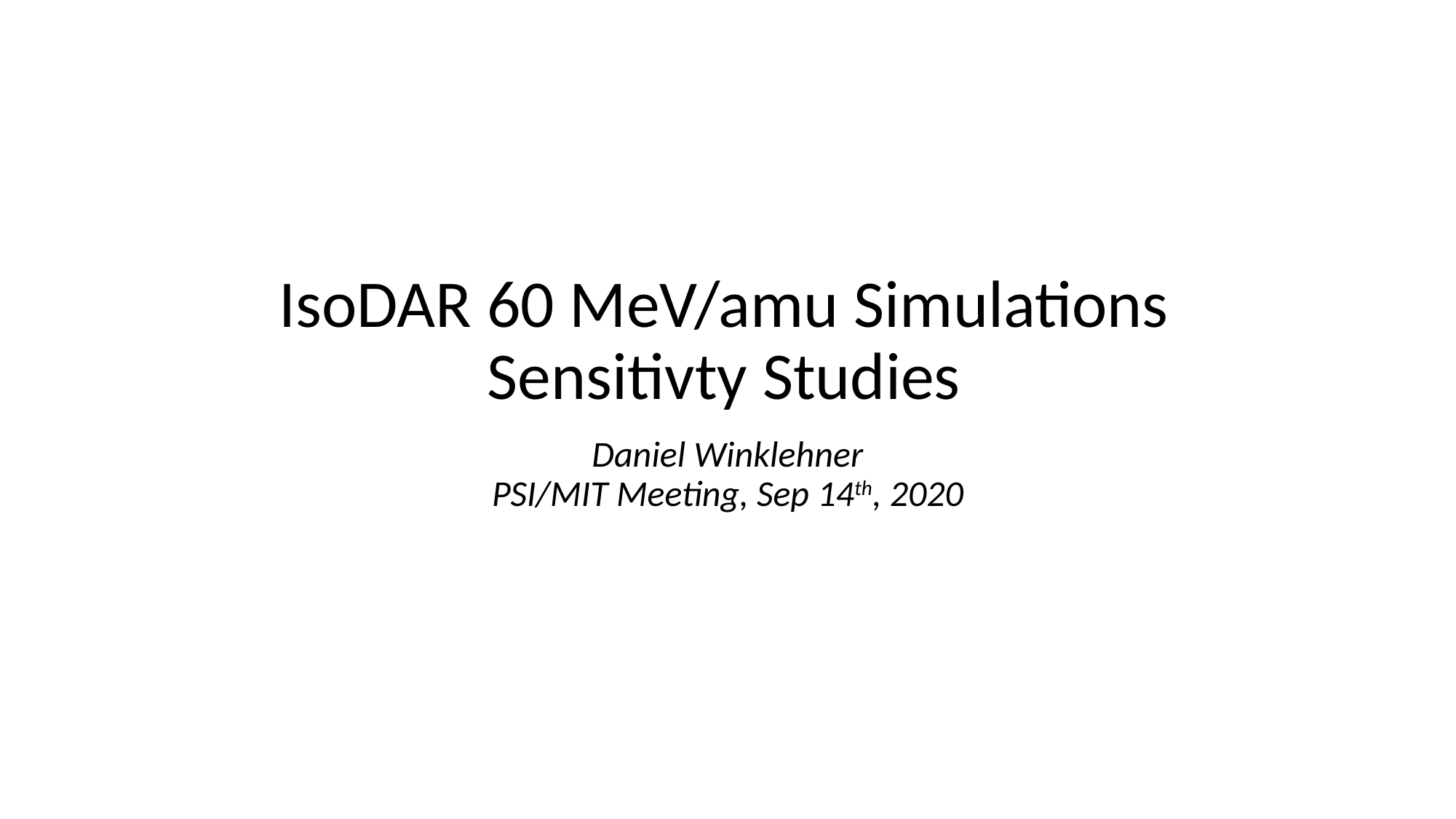

# IsoDAR 60 MeV/amu Simulations Sensitivty Studies
Daniel Winklehner
PSI/MIT Meeting, Sep 14th, 2020